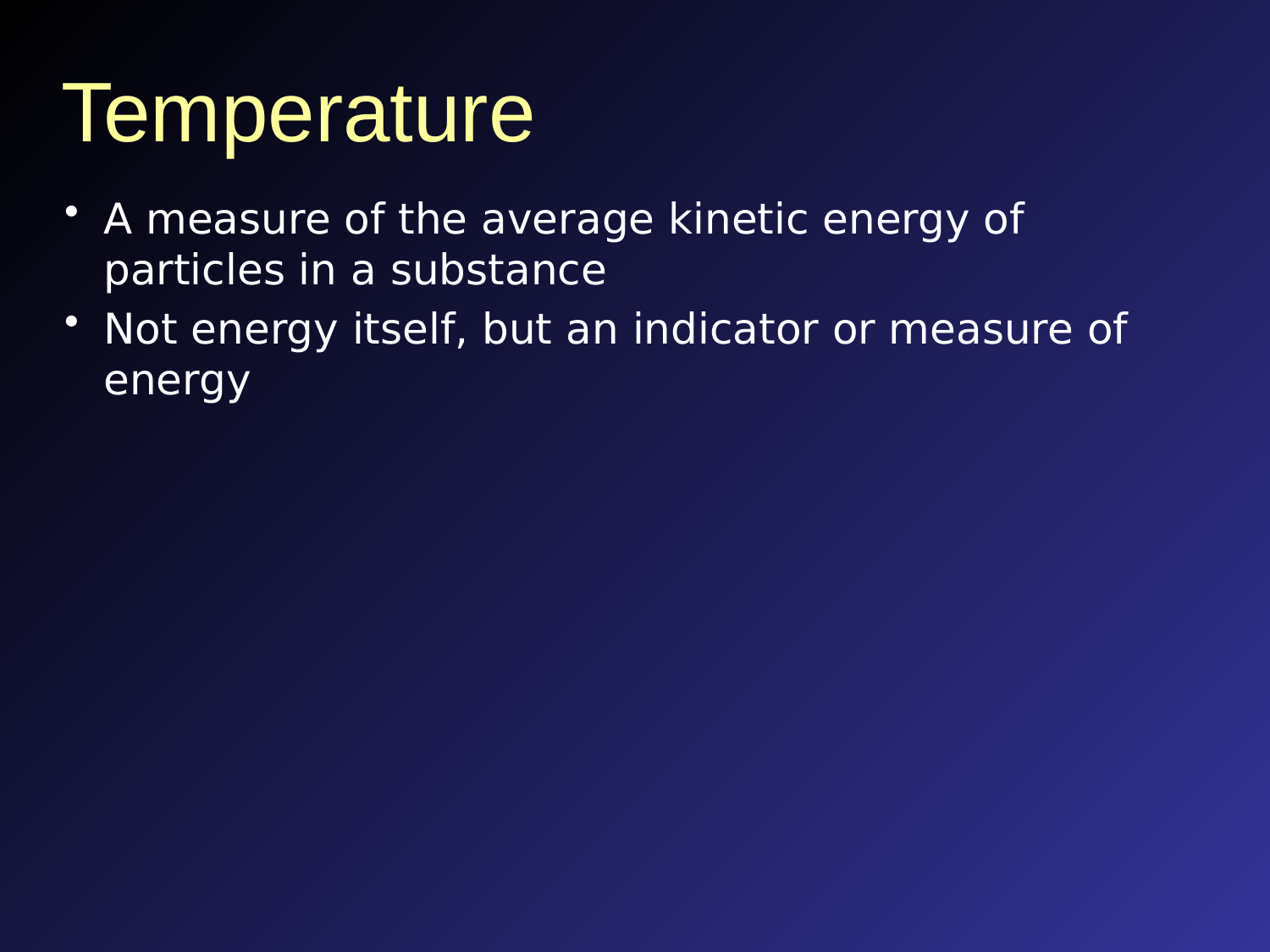

# Temperature
A measure of the average kinetic energy of particles in a substance
Not energy itself, but an indicator or measure of energy